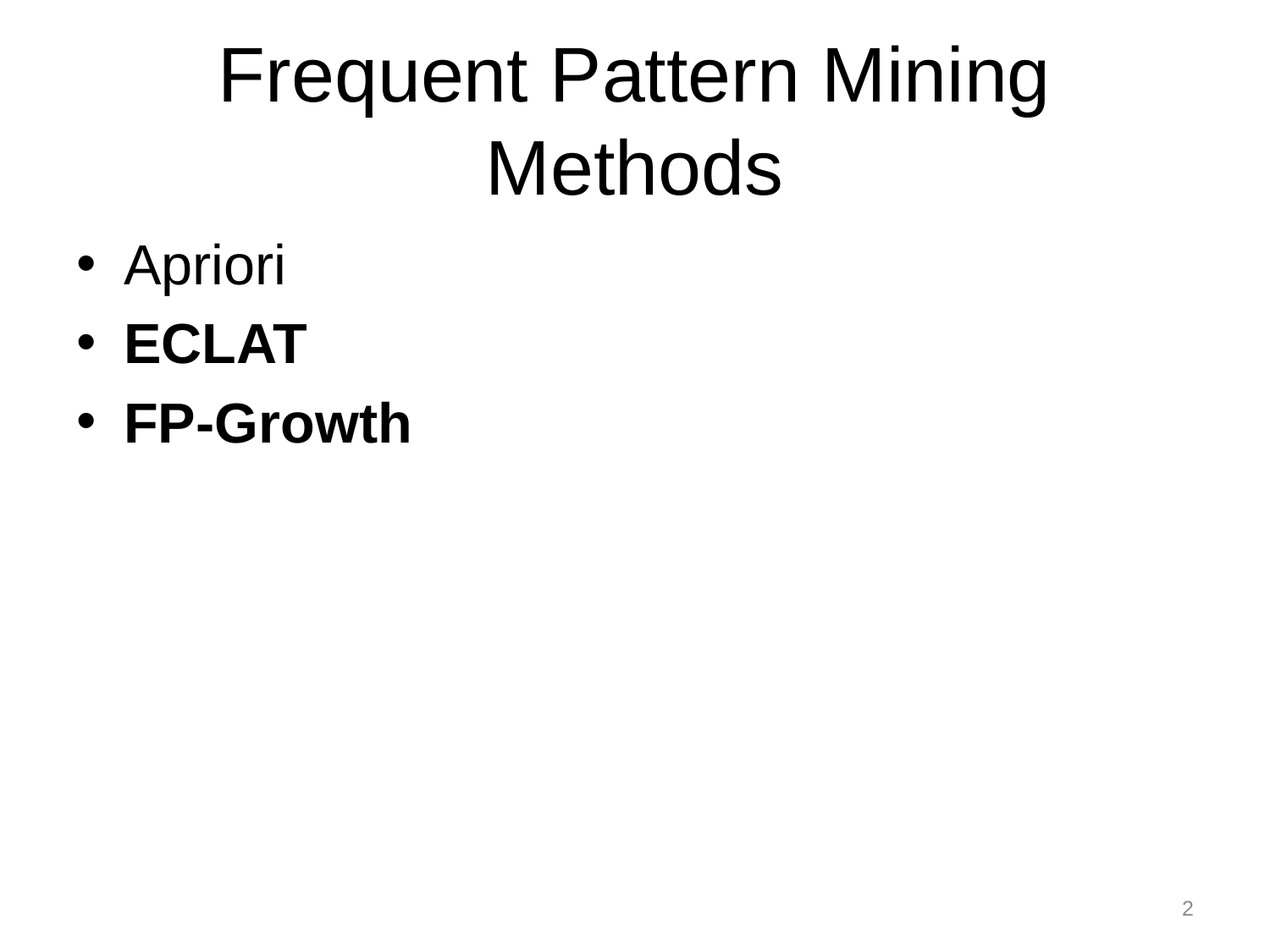

# Frequent Pattern Mining Methods
Apriori
ECLAT
FP-Growth
2